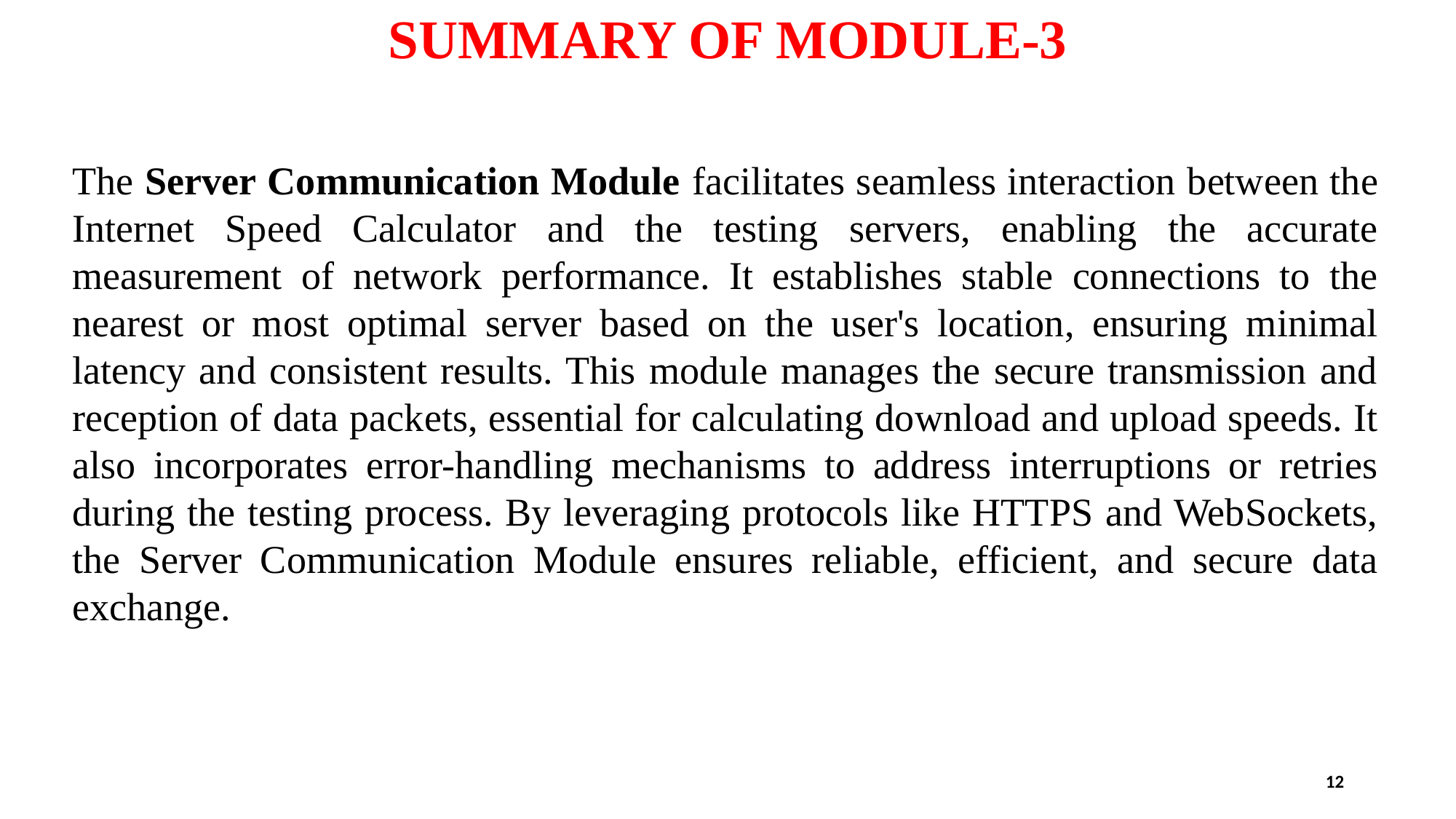

# SUMMARY OF MODULE-3
The Server Communication Module facilitates seamless interaction between the Internet Speed Calculator and the testing servers, enabling the accurate measurement of network performance. It establishes stable connections to the nearest or most optimal server based on the user's location, ensuring minimal latency and consistent results. This module manages the secure transmission and reception of data packets, essential for calculating download and upload speeds. It also incorporates error-handling mechanisms to address interruptions or retries during the testing process. By leveraging protocols like HTTPS and WebSockets, the Server Communication Module ensures reliable, efficient, and secure data exchange.
12